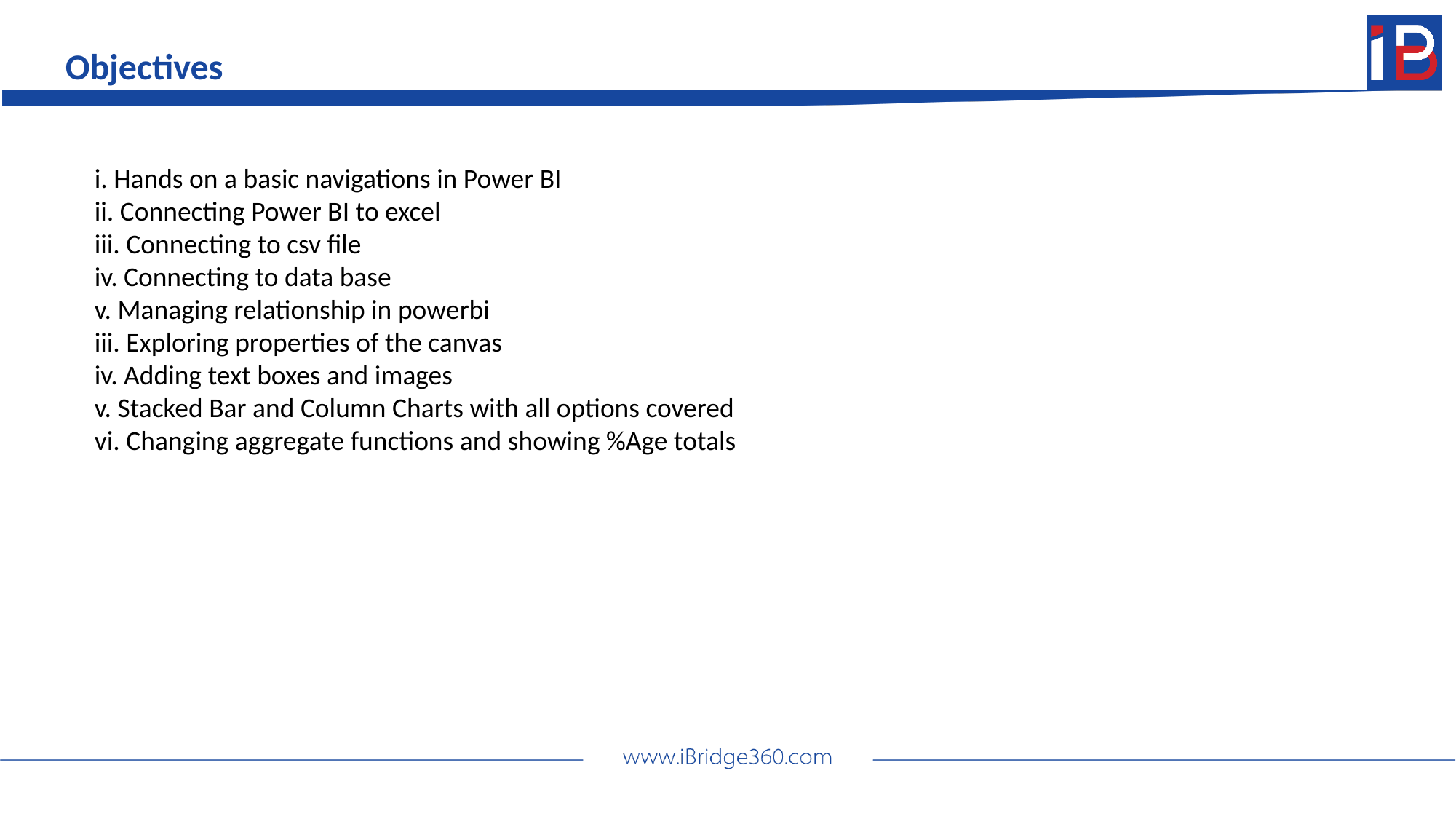

Objectives
i. Hands on a basic navigations in Power BI
ii. Connecting Power BI to excel
iii. Connecting to csv file
iv. Connecting to data base
v. Managing relationship in powerbi
iii. Exploring properties of the canvas
iv. Adding text boxes and images
v. Stacked Bar and Column Charts with all options covered
vi. Changing aggregate functions and showing %Age totals